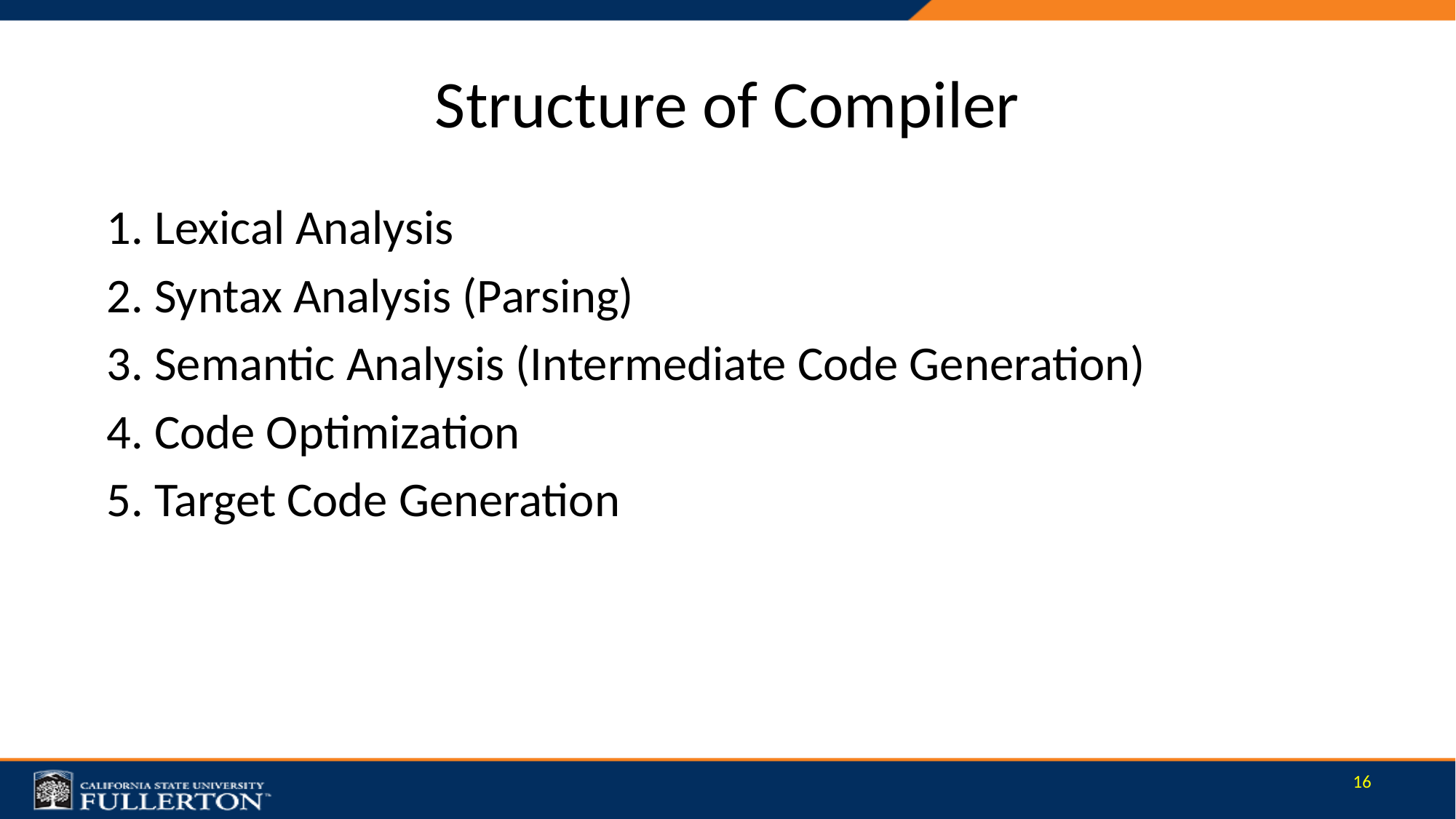

# Structure of Compiler
1. Lexical Analysis
2. Syntax Analysis (Parsing)
3. Semantic Analysis (Intermediate Code Generation)
4. Code Optimization
5. Target Code Generation
16